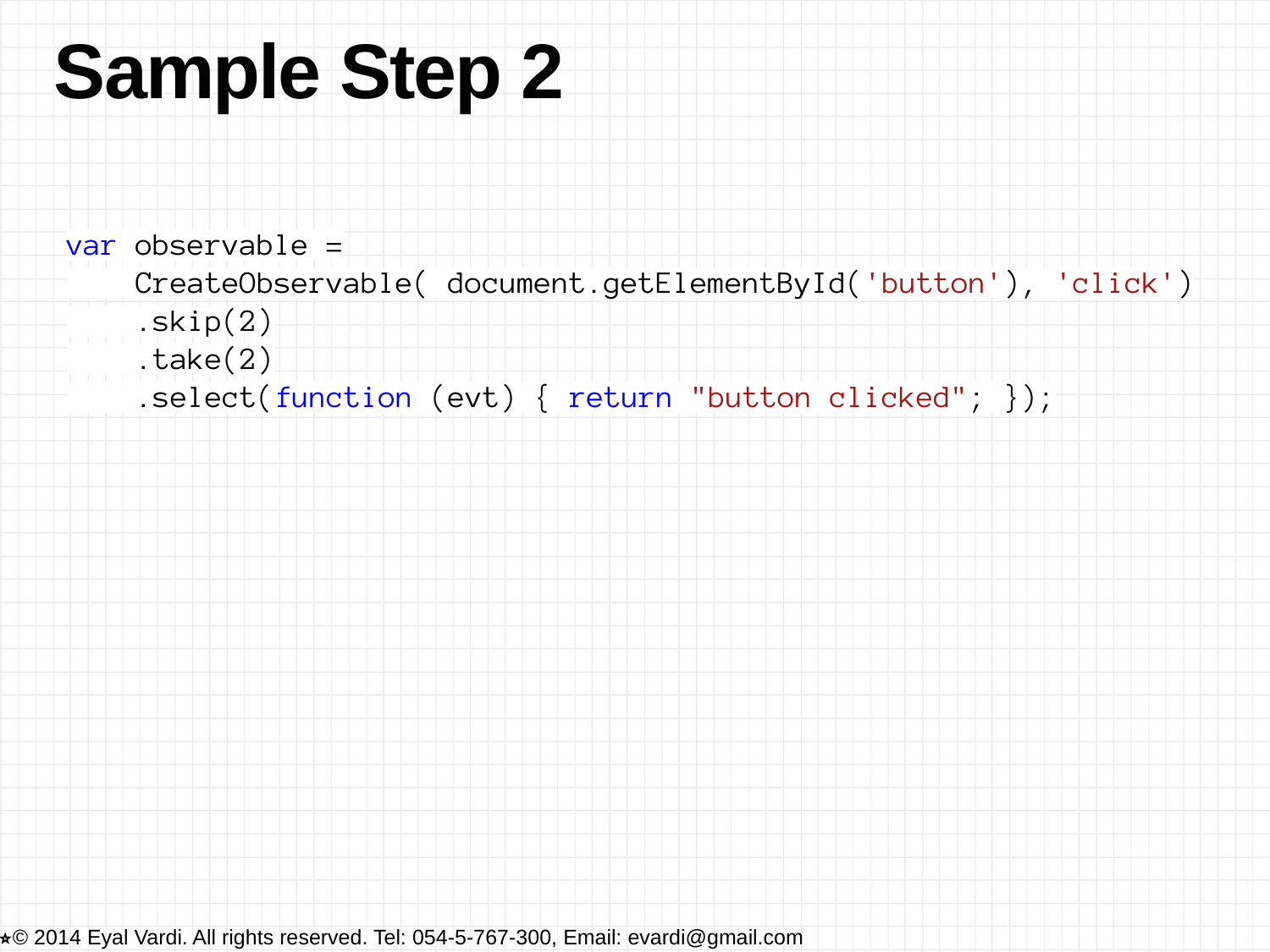

# Sample Step 2
var observable =
    CreateObservable( document.getElementById('button'), 'click')
    .skip(2)
    .take(2)
    .select(function (evt) { return "button clicked"; });